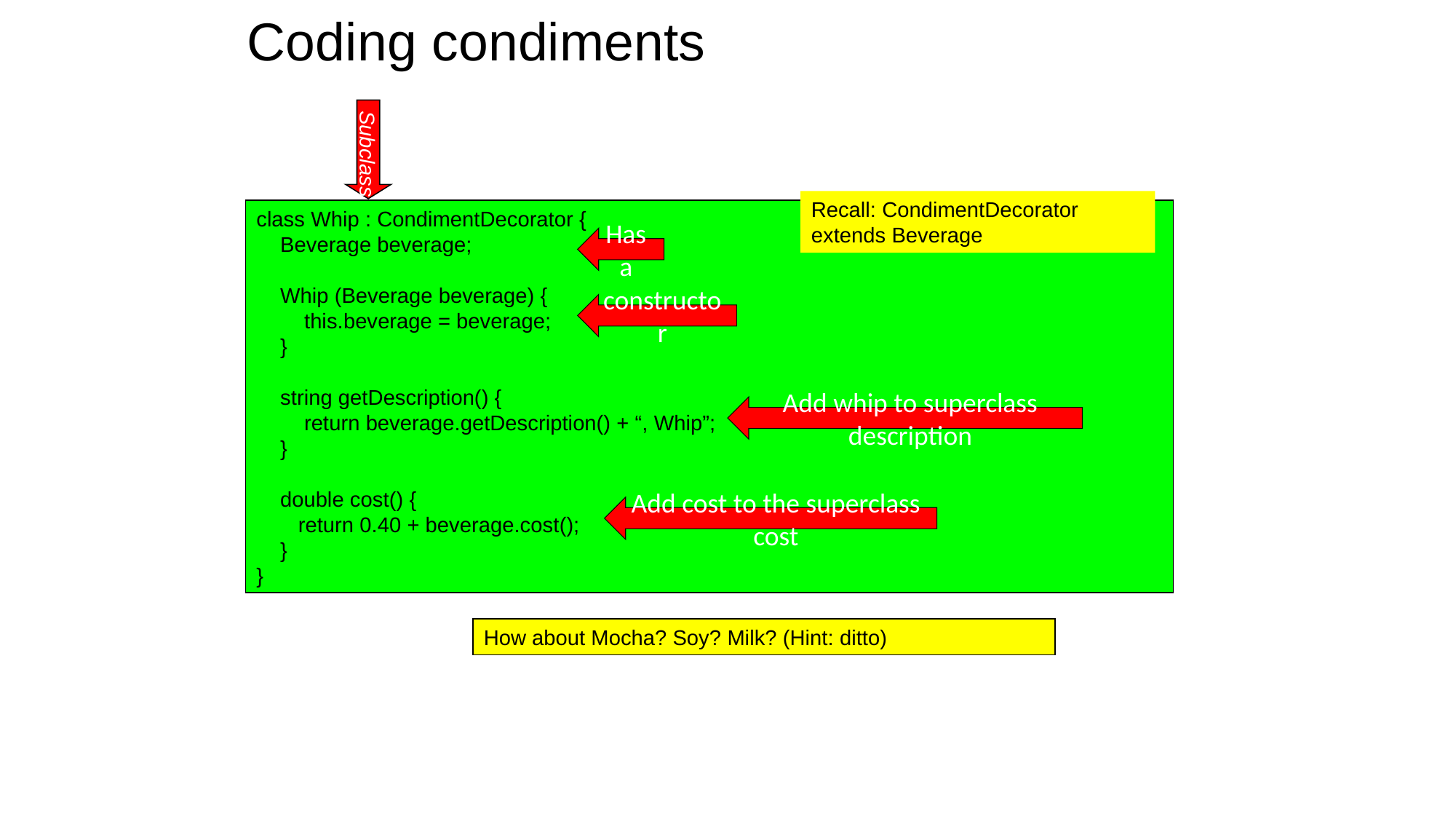

# Coding condiments
Subclass
Recall: CondimentDecorator extends Beverage
class Whip : CondimentDecorator {
    Beverage beverage;
    Whip (Beverage beverage) {
        this.beverage = beverage;
    }
    string getDescription() {
        return beverage.getDescription() + “, Whip”;
    }
    double cost() {
       return 0.40 + beverage.cost();
    }
}
Has a
constructor
Add whip to superclass description
Add cost to the superclass cost
How about Mocha? Soy? Milk? (Hint: ditto)